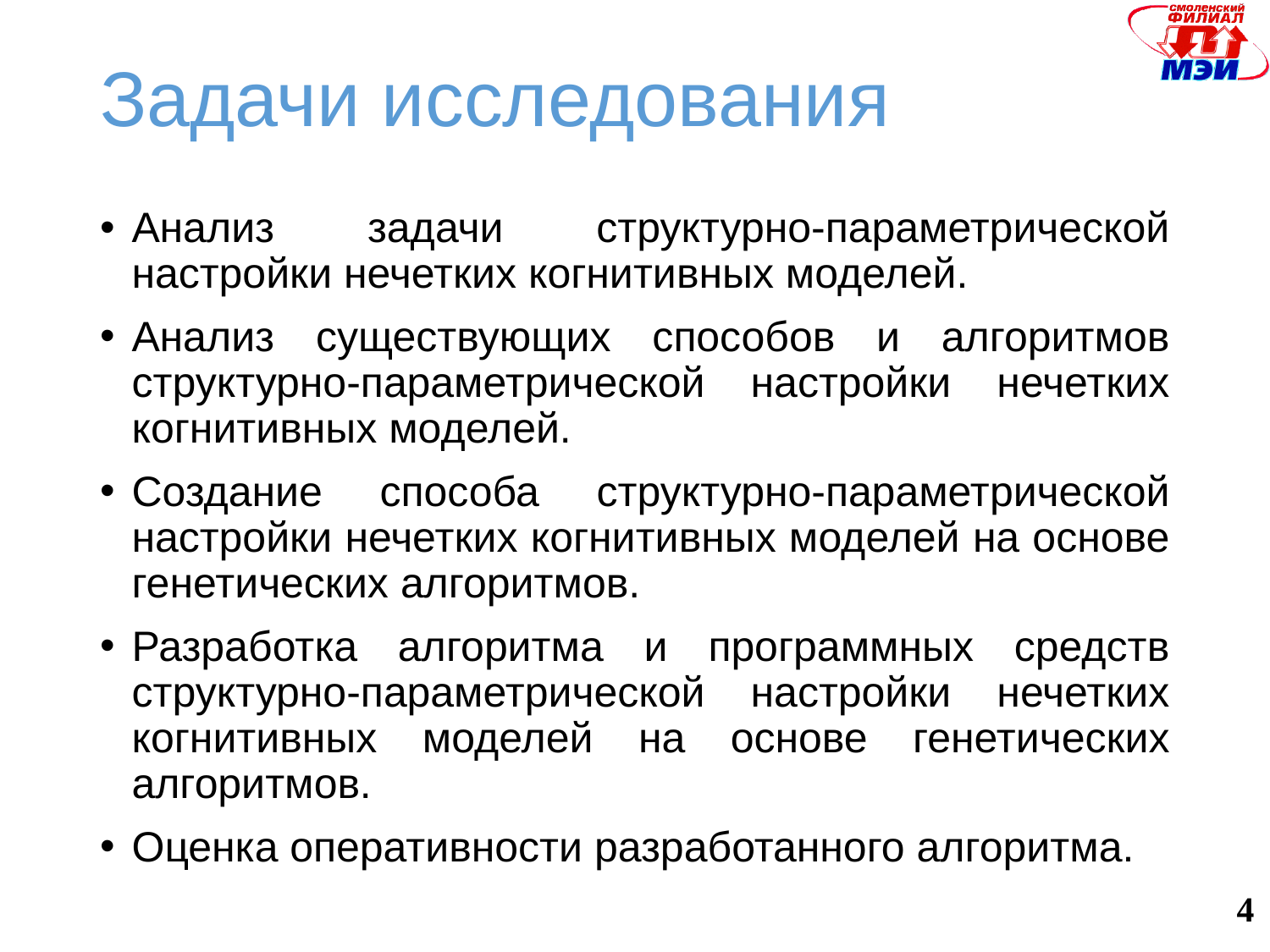

# Задачи исследования
Анализ задачи структурно-параметрической настройки нечетких когнитивных моделей.
Анализ существующих способов и алгоритмов структурно-параметрической настройки нечетких когнитивных моделей.
Создание способа структурно-параметрической настройки нечетких когнитивных моделей на основе генетических алгоритмов.
Разработка алгоритма и программных средств структурно-параметрической настройки нечетких когнитивных моделей на основе генетических алгоритмов.
Оценка оперативности разработанного алгоритма.

4